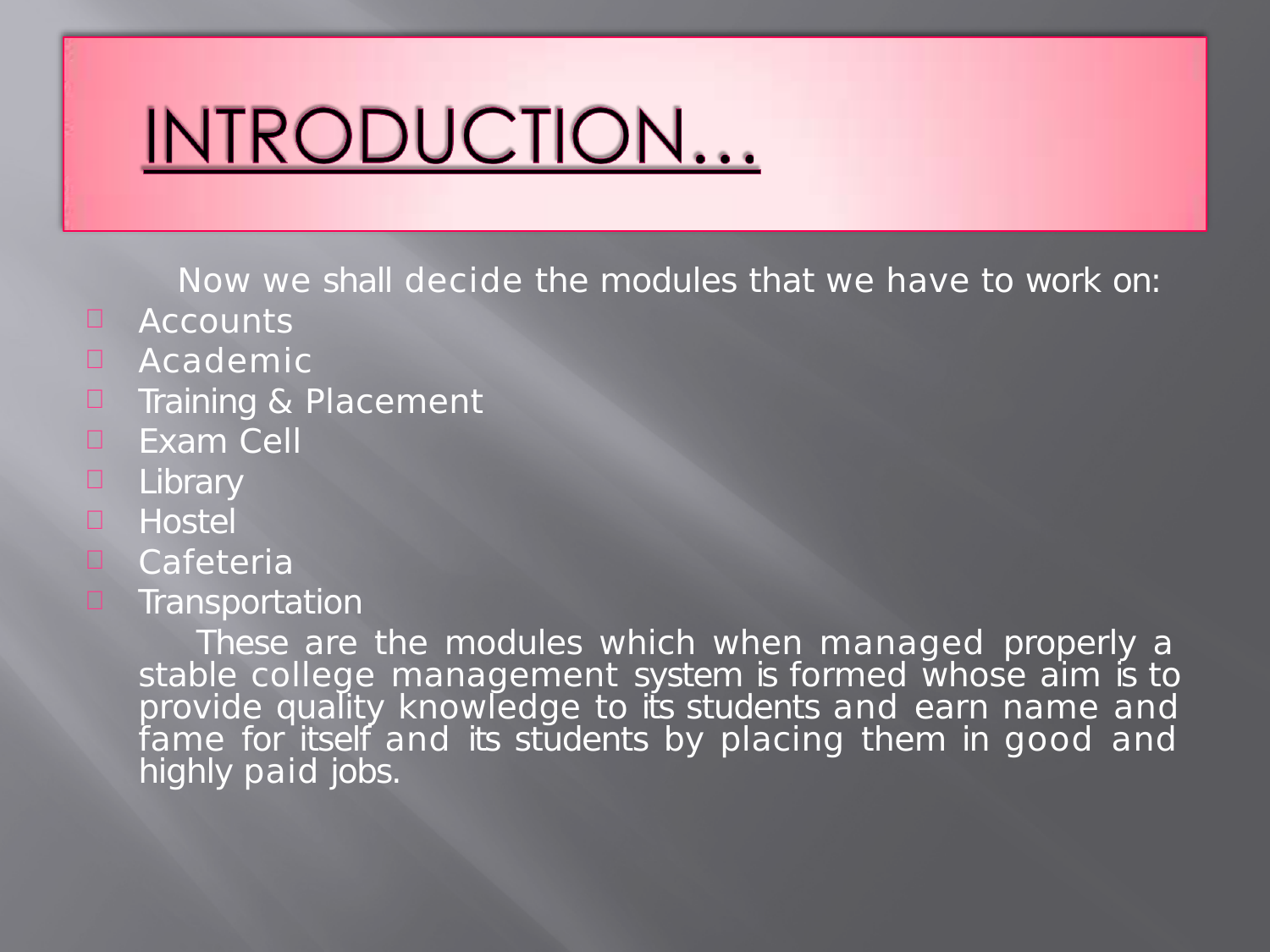

Now we shall decide the modules that we have to work on:
Accounts
Academic
Training & Placement
Exam Cell
Library
Hostel
Cafeteria
Transportation
These are the modules which when managed properly a  stable college management system is formed whose aim is to  provide quality knowledge to its students and earn name and  fame for itself and its students by placing them in good and  highly paid jobs.